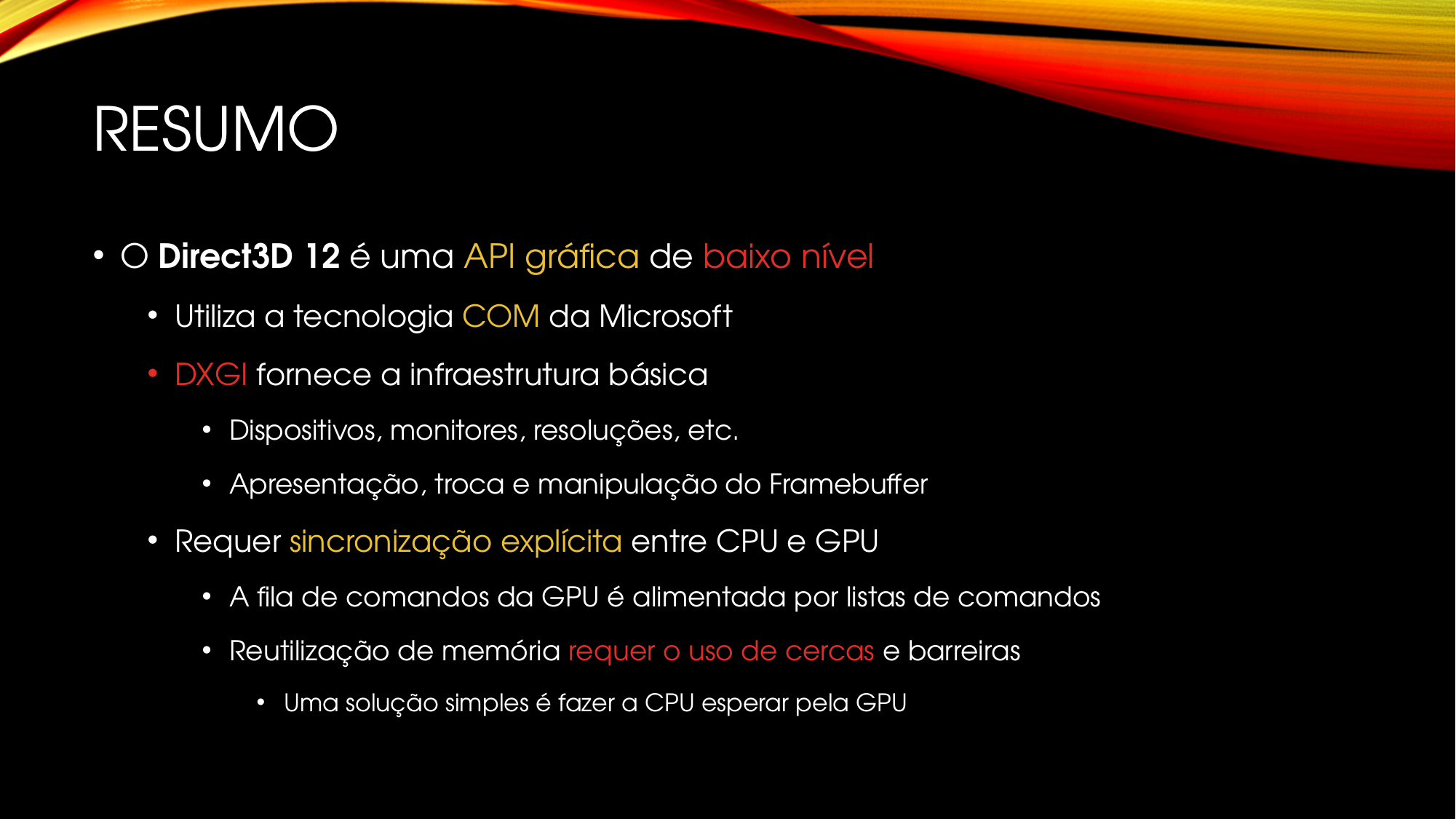

# Resumo
O Direct3D 12 é uma API gráfica de baixo nível
Utiliza a tecnologia COM da Microsoft
DXGI fornece a infraestrutura básica
Dispositivos, monitores, resoluções, etc.
Apresentação, troca e manipulação do Framebuffer
Requer sincronização explícita entre CPU e GPU
A fila de comandos da GPU é alimentada por listas de comandos
Reutilização de memória requer o uso de cercas e barreiras
Uma solução simples é fazer a CPU esperar pela GPU